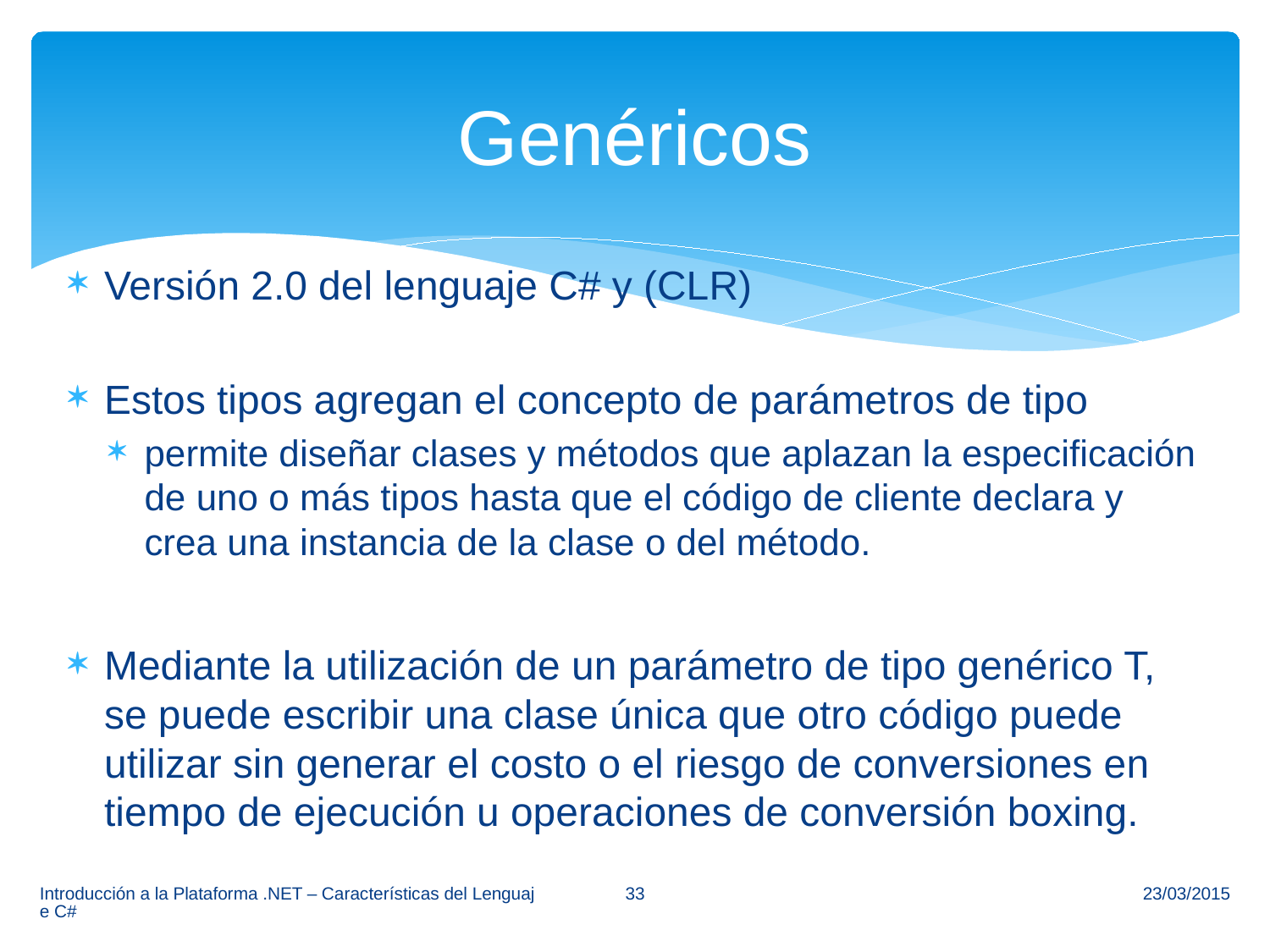

# Genéricos
Versión 2.0 del lenguaje C# y (CLR)

Estos tipos agregan el concepto de parámetros de tipo
permite diseñar clases y métodos que aplazan la especificación de uno o más tipos hasta que el código de cliente declara y crea una instancia de la clase o del método.

Mediante la utilización de un parámetro de tipo genérico T, se puede escribir una clase única que otro código puede utilizar sin generar el costo o el riesgo de conversiones en tiempo de ejecución u operaciones de conversión boxing.

33
Introducción a la Plataforma .NET – Características del Lenguaje C#
23/03/2015